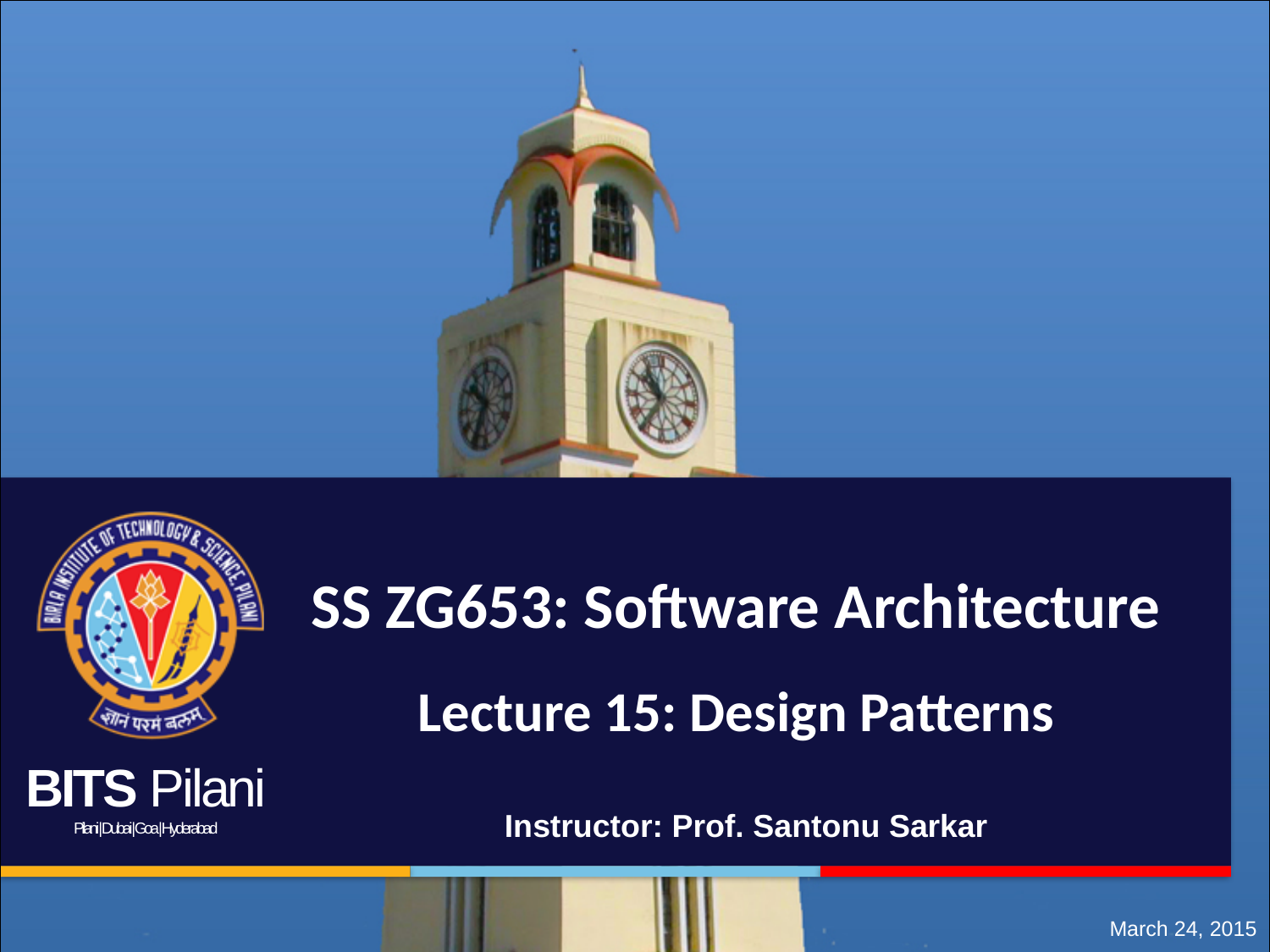

# SS ZG653: Software Architecture Lecture 15: Design Patterns
Instructor: Prof. Santonu Sarkar
March 24, 2015